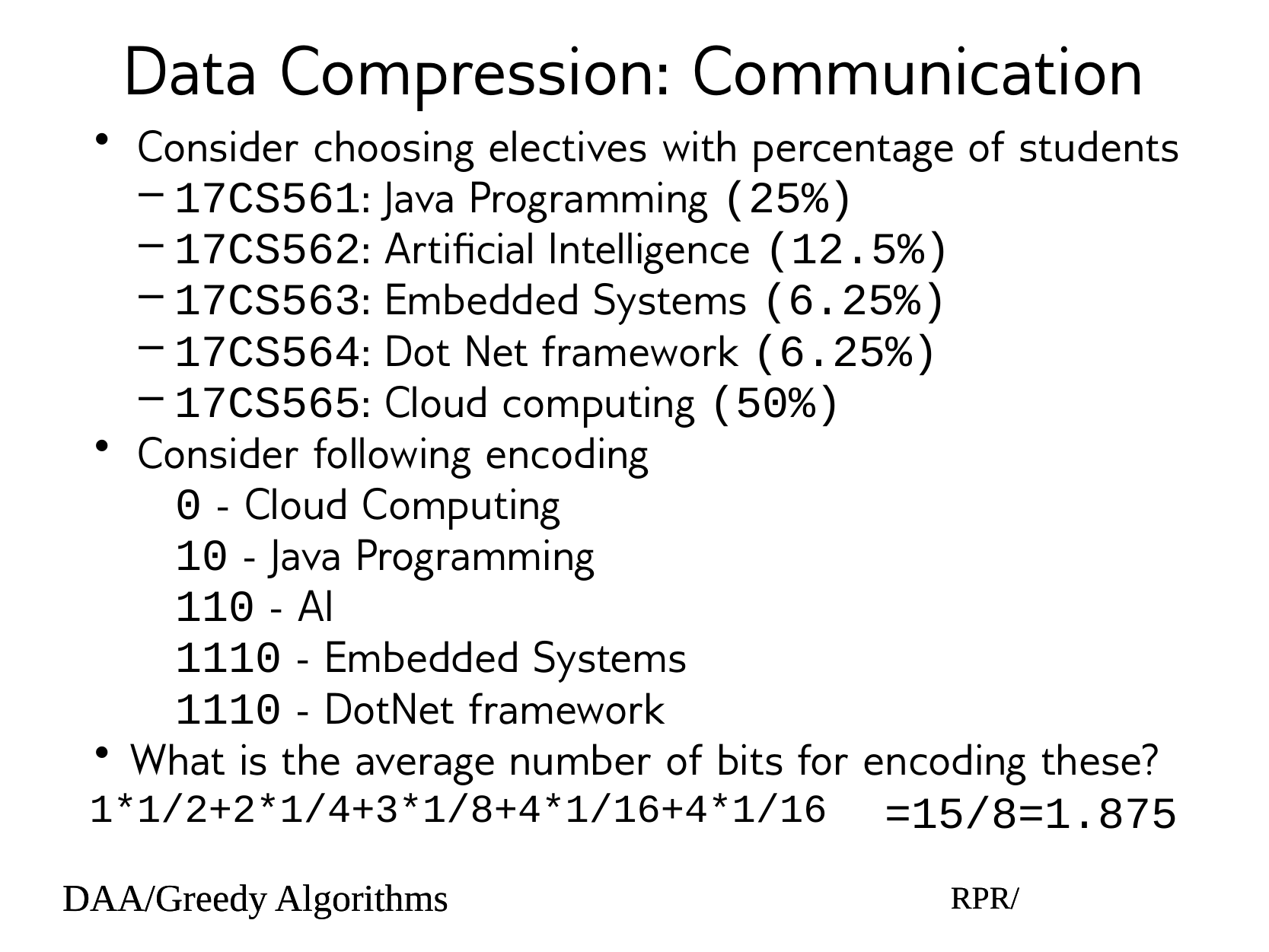

# Data Compression: Communication
Consider choosing electives with percentage of students
17CS561: Java Programming (25%)
17CS562: Artificial Intelligence (12.5%)
17CS563: Embedded Systems (6.25%)
17CS564: Dot Net framework (6.25%)
17CS565: Cloud computing (50%)
Consider following encoding
0 - Cloud Computing
10 - Java Programming
110 - AI
1110 - Embedded Systems
1110 - DotNet framework
What is the average number of bits for encoding these?
1*1/2+2*1/4+3*1/8+4*1/16+4*1/16
=15/8=1.875
DAA/Greedy Algorithms
RPR/
5